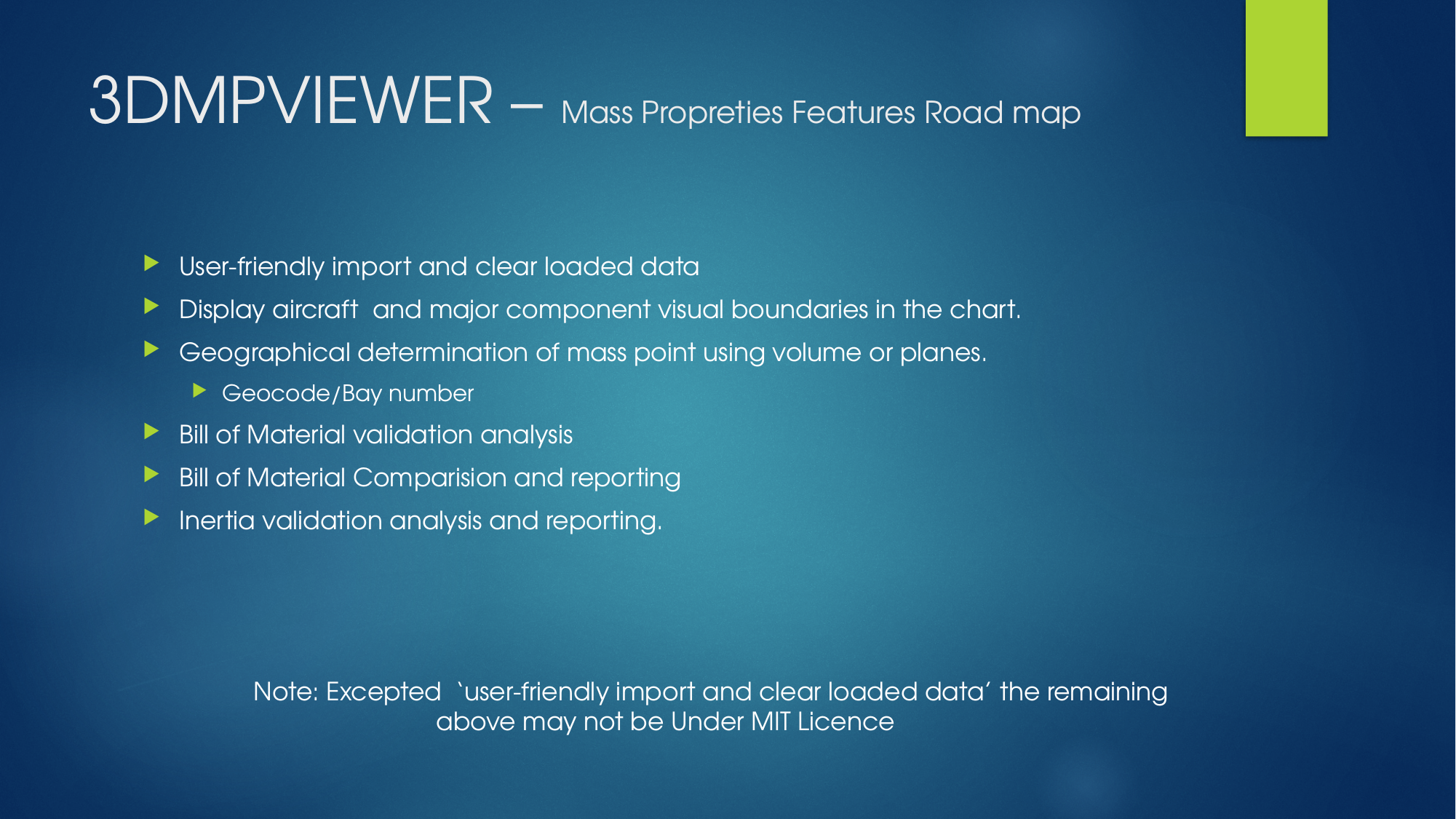

# 3DMPVIEWER – Mass Propreties Features Road map
User-friendly import and clear loaded data
Display aircraft  and major component visual boundaries in the chart.
Geographical determination of mass point using volume or planes.
Geocode/Bay number
Bill of Material validation analysis
Bill of Material Comparision and reporting
Inertia validation analysis and reporting.

	Note: Excepted  ‘user-friendly import and clear loaded data’ the remaining above may not be Under MIT Licence